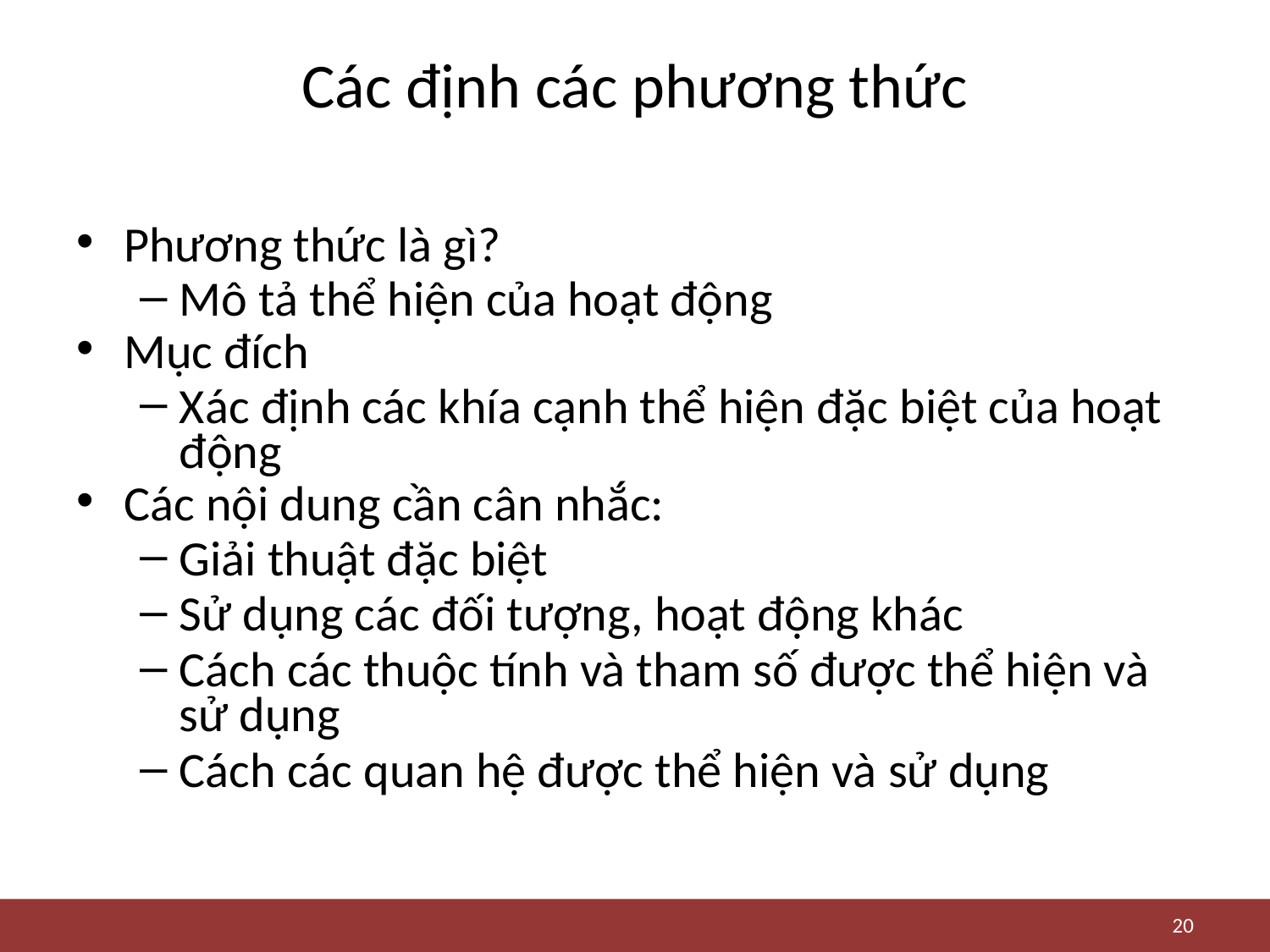

# Các định các phương thức
Phương thức là gì?
Mô tả thể hiện của hoạt động
Mục đích
Xác định các khía cạnh thể hiện đặc biệt của hoạt động
Các nội dung cần cân nhắc:
Giải thuật đặc biệt
Sử dụng các đối tượng, hoạt động khác
Cách các thuộc tính và tham số được thể hiện và sử dụng
Cách các quan hệ được thể hiện và sử dụng
20